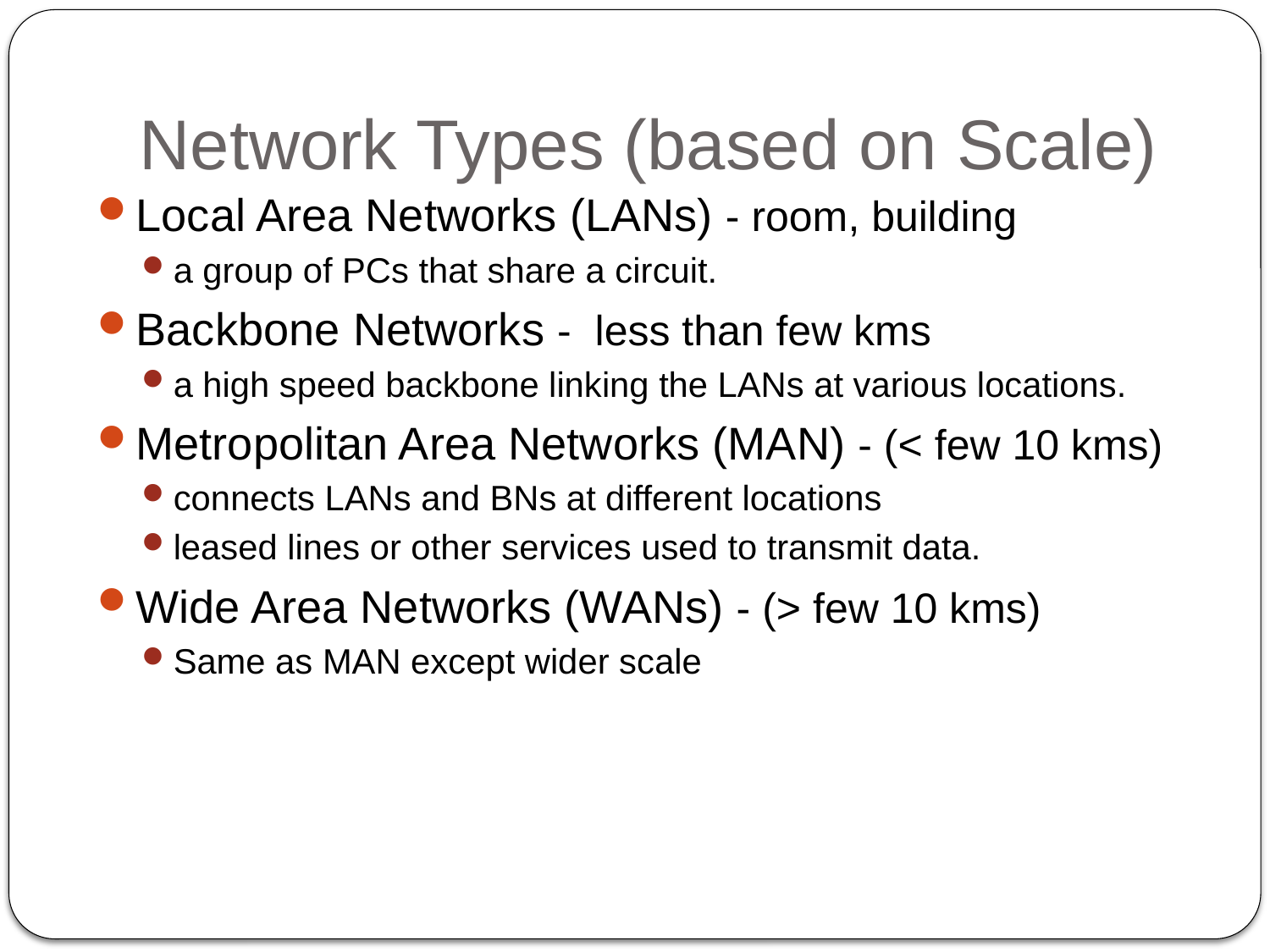

# Network Types (based on Scale)
Local Area Networks (LANs) - room, building
a group of PCs that share a circuit.
Backbone Networks -  less than few kms
a high speed backbone linking the LANs at various locations.
Metropolitan Area Networks (MAN) - (< few 10 kms)
connects LANs and BNs at different locations
leased lines or other services used to transmit data.
Wide Area Networks (WANs) - (> few 10 kms)
Same as MAN except wider scale